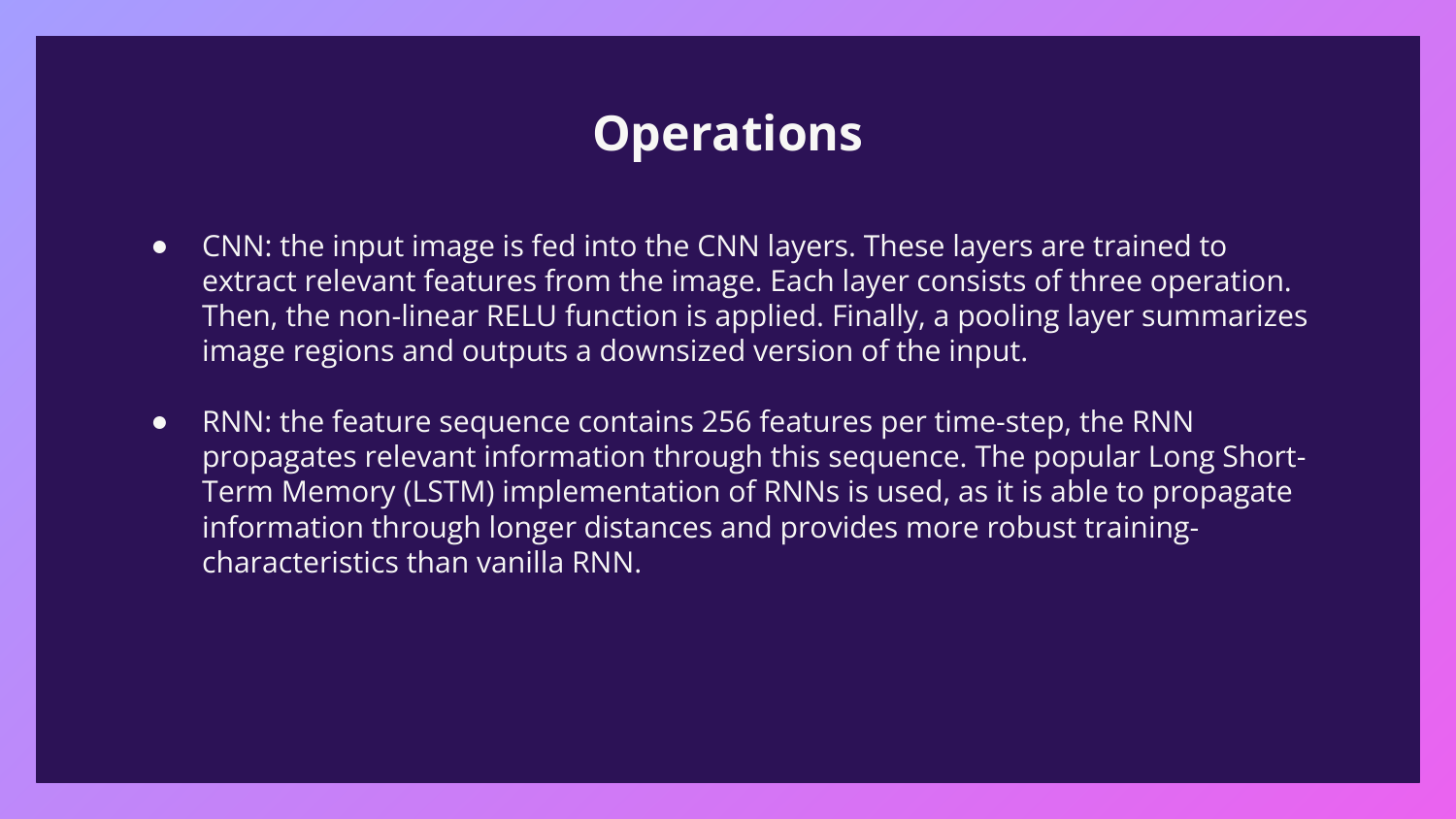

# Operations
CNN: the input image is fed into the CNN layers. These layers are trained to extract relevant features from the image. Each layer consists of three operation. Then, the non-linear RELU function is applied. Finally, a pooling layer summarizes image regions and outputs a downsized version of the input.
RNN: the feature sequence contains 256 features per time-step, the RNN propagates relevant information through this sequence. The popular Long Short-Term Memory (LSTM) implementation of RNNs is used, as it is able to propagate information through longer distances and provides more robust training-characteristics than vanilla RNN.